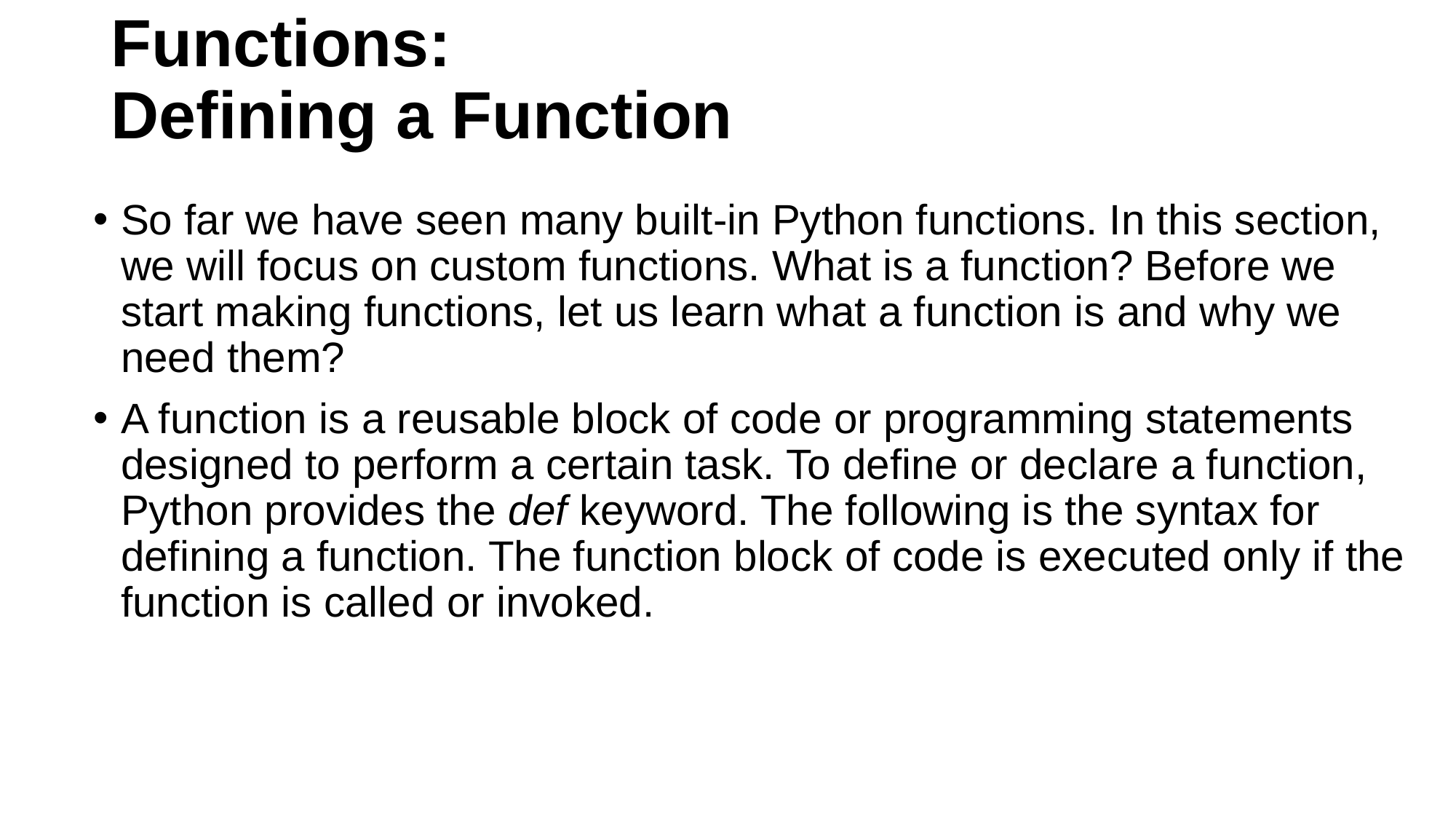

# Functions: Defining a Function
So far we have seen many built-in Python functions. In this section, we will focus on custom functions. What is a function? Before we start making functions, let us learn what a function is and why we need them?
A function is a reusable block of code or programming statements designed to perform a certain task. To define or declare a function, Python provides the def keyword. The following is the syntax for defining a function. The function block of code is executed only if the function is called or invoked.